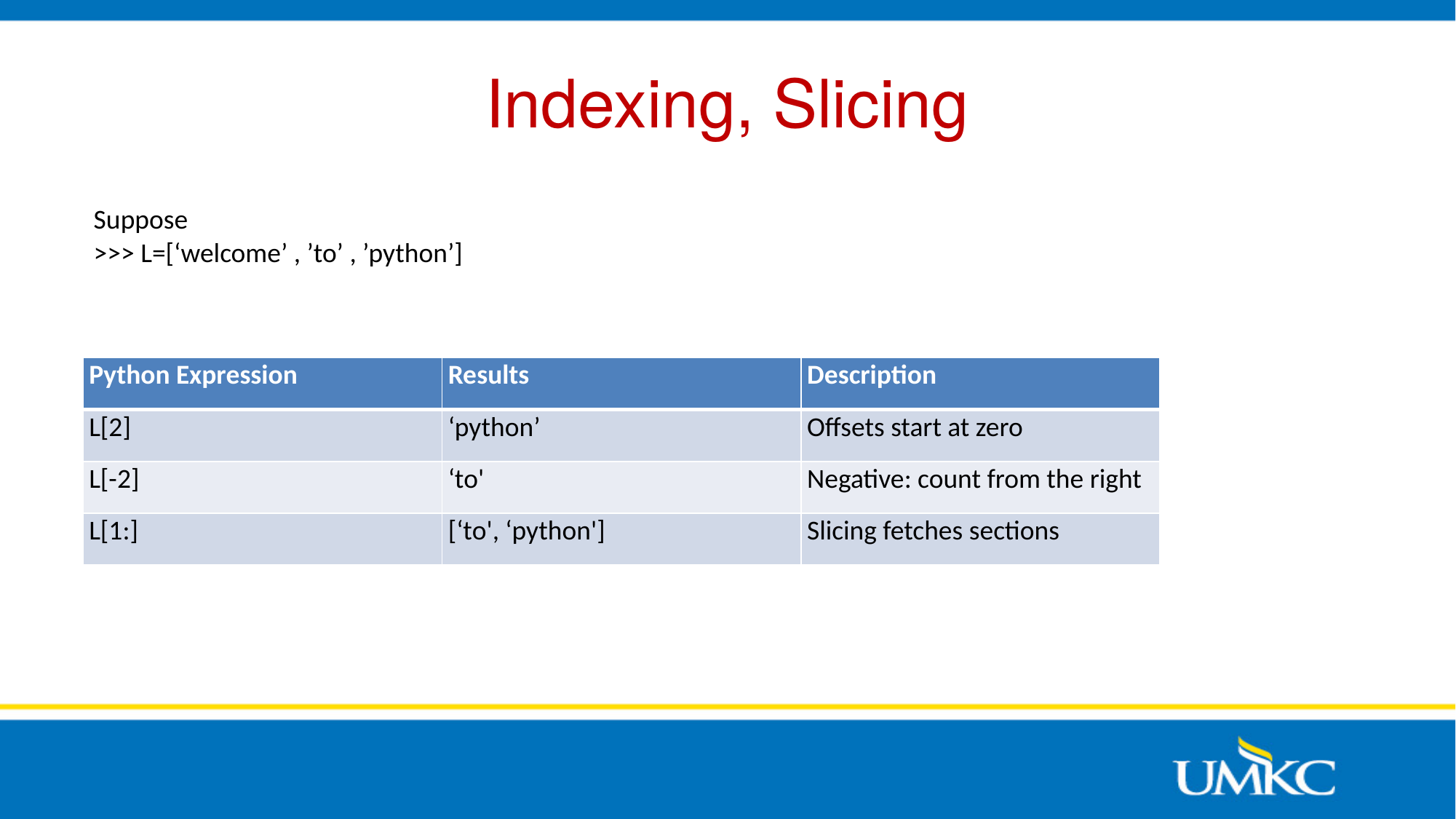

# Indexing, Slicing
Suppose
>>> L=[‘welcome’ , ’to’ , ’python’]

| Python Expression | Results | Description |
| --- | --- | --- |
| L[2] | ‘python’ | Offsets start at zero |
| L[-2] | ‘to' | Negative: count from the right |
| L[1:] | [‘to', ‘python'] | Slicing fetches sections |